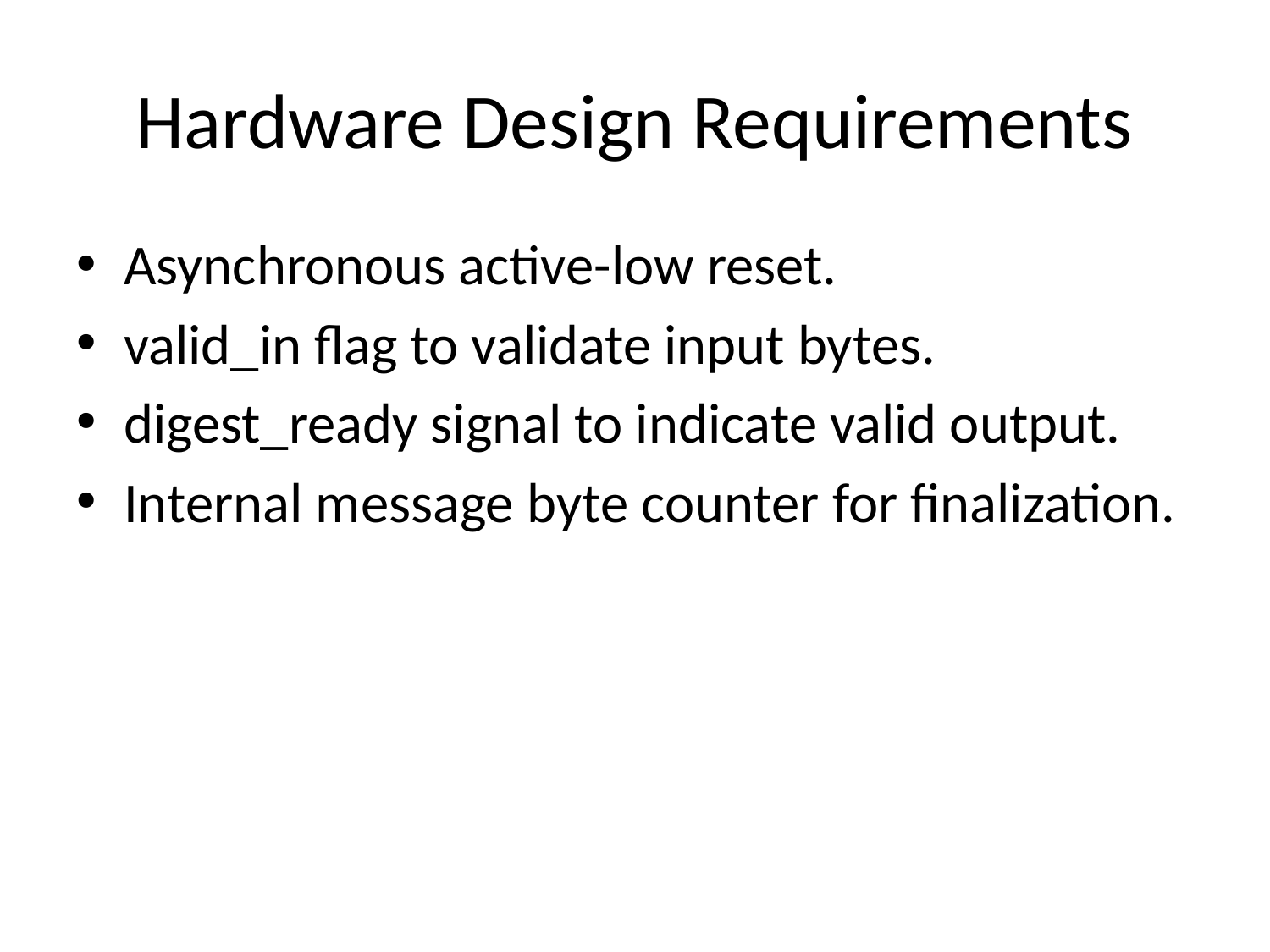

# Hardware Design Requirements
Asynchronous active-low reset.
valid_in flag to validate input bytes.
digest_ready signal to indicate valid output.
Internal message byte counter for finalization.